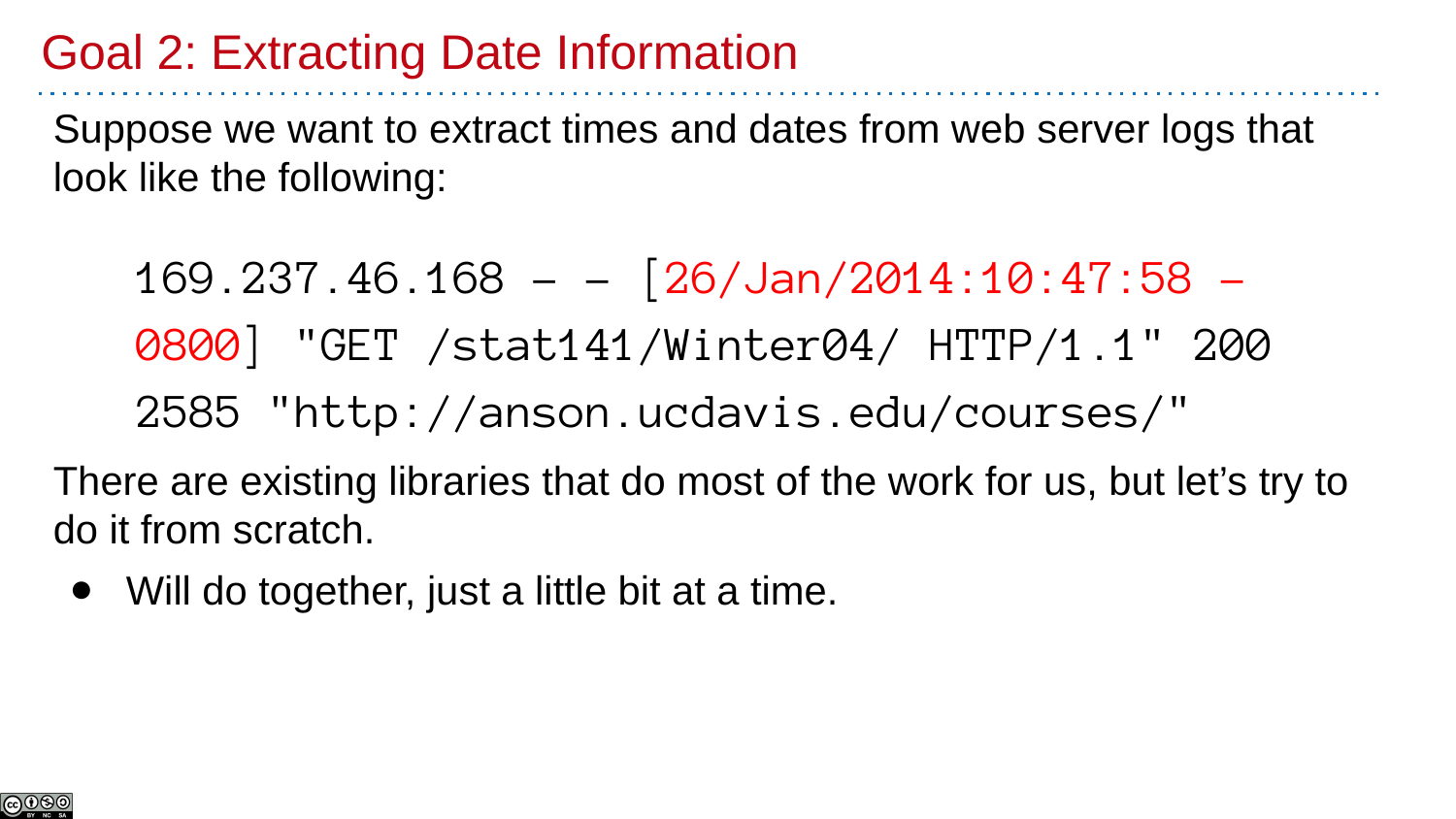

# Goal 2: Extracting Date Information
Suppose we want to extract times and dates from web server logs that look like the following:

There are existing libraries that do most of the work for us, but let’s try to do it from scratch.
Will do together, just a little bit at a time.
169.237.46.168 - - [26/Jan/2014:10:47:58 -0800] "GET /stat141/Winter04/ HTTP/1.1" 200 2585 "http://anson.ucdavis.edu/courses/"